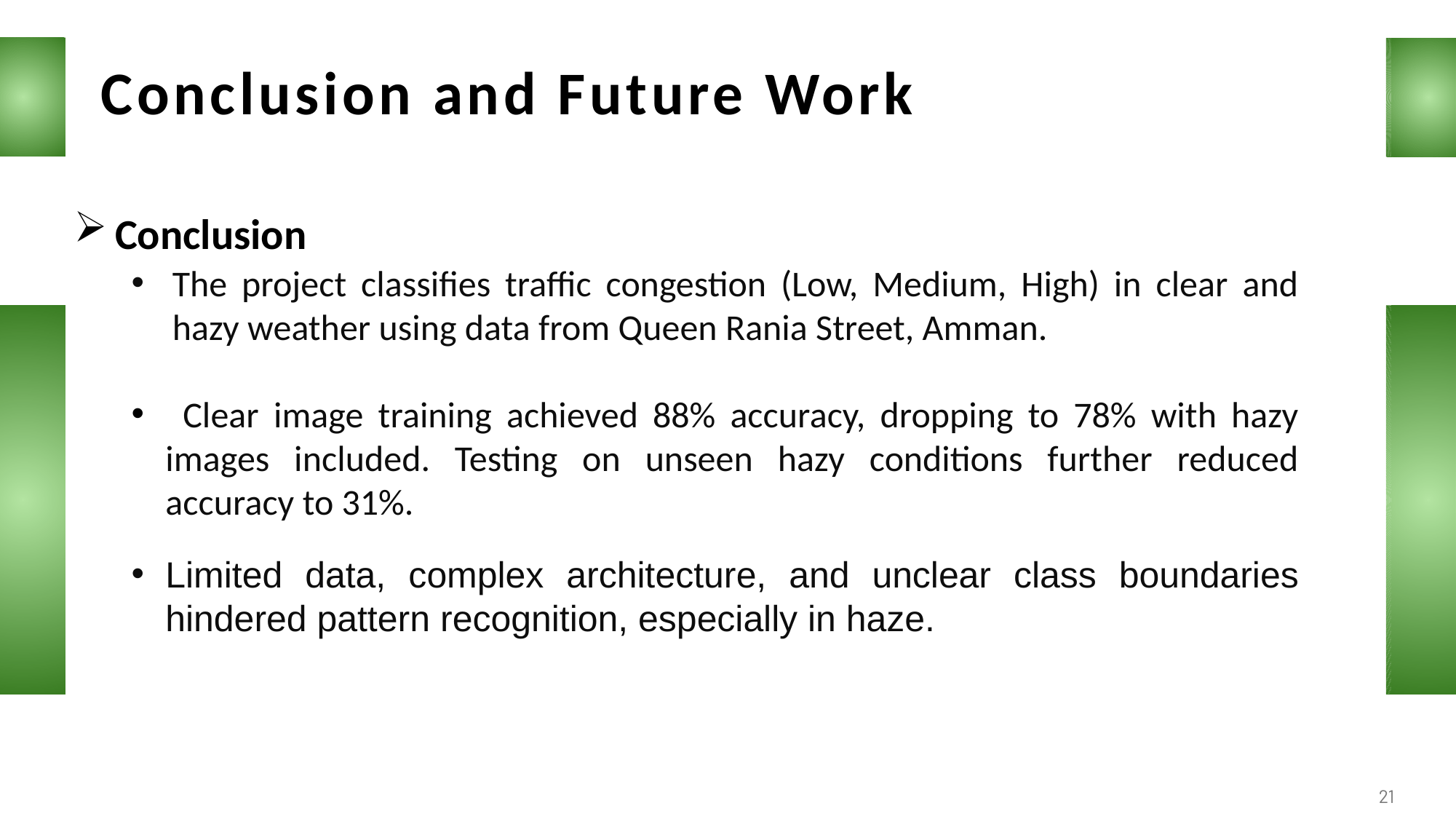

Conclusion and Future Work
Conclusion
The project classifies traffic congestion (Low, Medium, High) in clear and hazy weather using data from Queen Rania Street, Amman.

 Clear image training achieved 88% accuracy, dropping to 78% with hazy images included. Testing on unseen hazy conditions further reduced accuracy to 31%.

Limited data, complex architecture, and unclear class boundaries hindered pattern recognition, especially in haze.

21